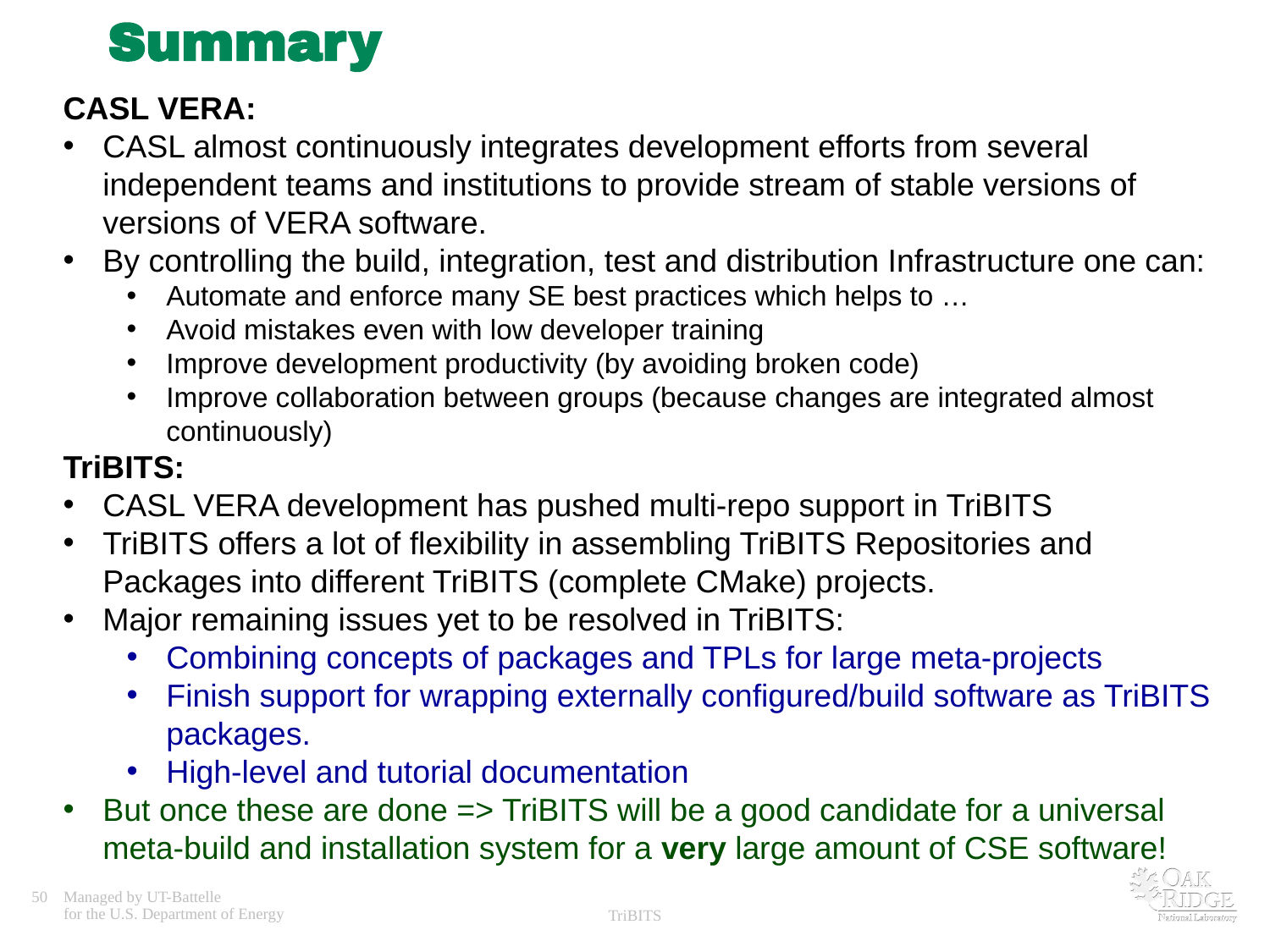

# Summary
CASL VERA:
CASL almost continuously integrates development efforts from several independent teams and institutions to provide stream of stable versions of versions of VERA software.
By controlling the build, integration, test and distribution Infrastructure one can:
Automate and enforce many SE best practices which helps to …
Avoid mistakes even with low developer training
Improve development productivity (by avoiding broken code)
Improve collaboration between groups (because changes are integrated almost continuously)
TriBITS:
CASL VERA development has pushed multi-repo support in TriBITS
TriBITS offers a lot of flexibility in assembling TriBITS Repositories and Packages into different TriBITS (complete CMake) projects.
Major remaining issues yet to be resolved in TriBITS:
Combining concepts of packages and TPLs for large meta-projects
Finish support for wrapping externally configured/build software as TriBITS packages.
High-level and tutorial documentation
But once these are done => TriBITS will be a good candidate for a universal meta-build and installation system for a very large amount of CSE software!